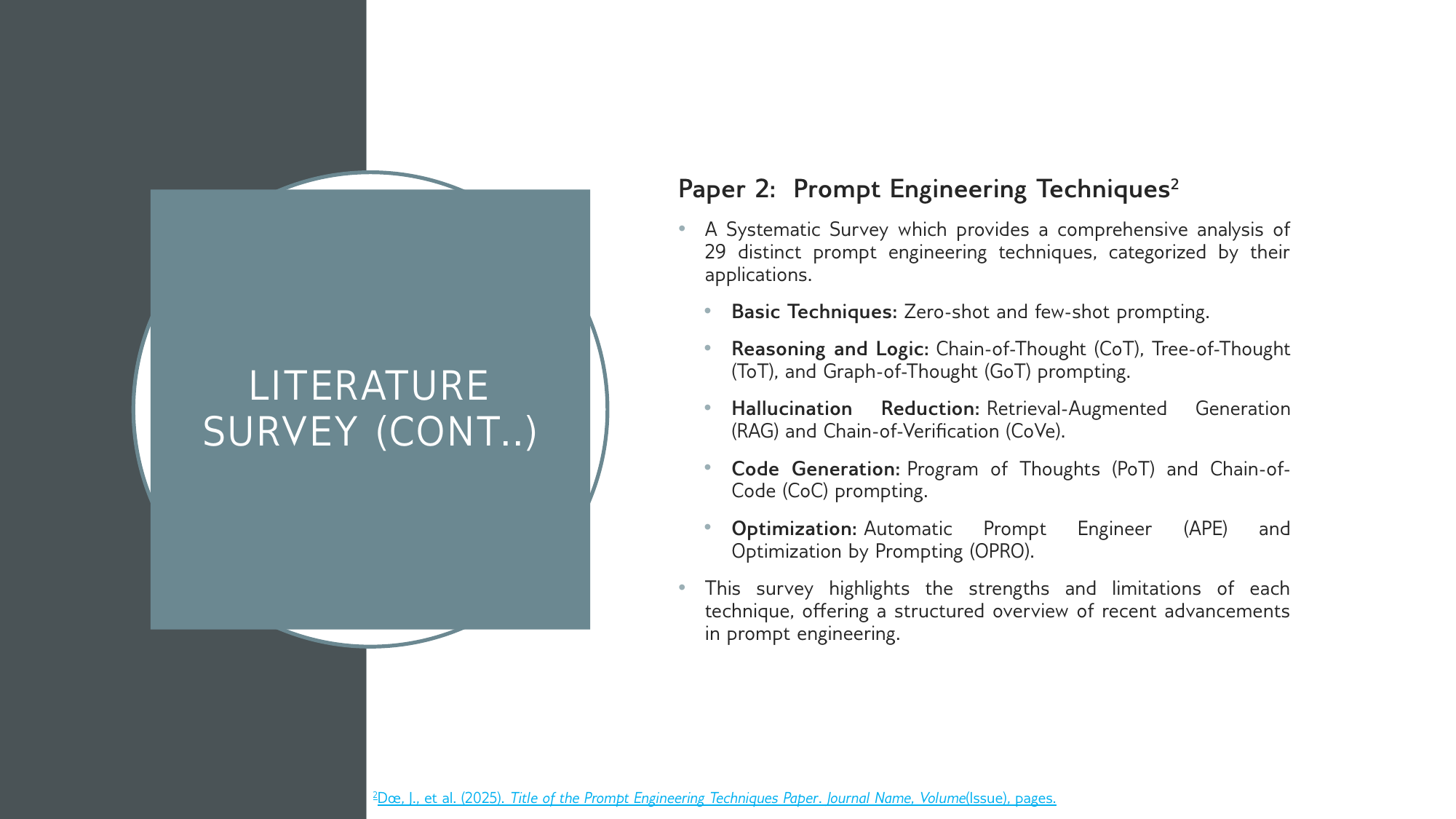

Paper 2:  Prompt Engineering Techniques2
A Systematic Survey which provides a comprehensive analysis of 29 distinct prompt engineering techniques, categorized by their applications.
Basic Techniques: Zero-shot and few-shot prompting.
Reasoning and Logic: Chain-of-Thought (CoT), Tree-of-Thought (ToT), and Graph-of-Thought (GoT) prompting.
Hallucination Reduction: Retrieval-Augmented Generation (RAG) and Chain-of-Verification (CoVe).
Code Generation: Program of Thoughts (PoT) and Chain-of-Code (CoC) prompting.
Optimization: Automatic Prompt Engineer (APE) and Optimization by Prompting (OPRO).
This survey highlights the strengths and limitations of each technique, offering a structured overview of recent advancements in prompt engineering.

# Literature Survey (Cont..)
2Doe, J., et al. (2025). Title of the Prompt Engineering Techniques Paper. Journal Name, Volume(Issue), pages.